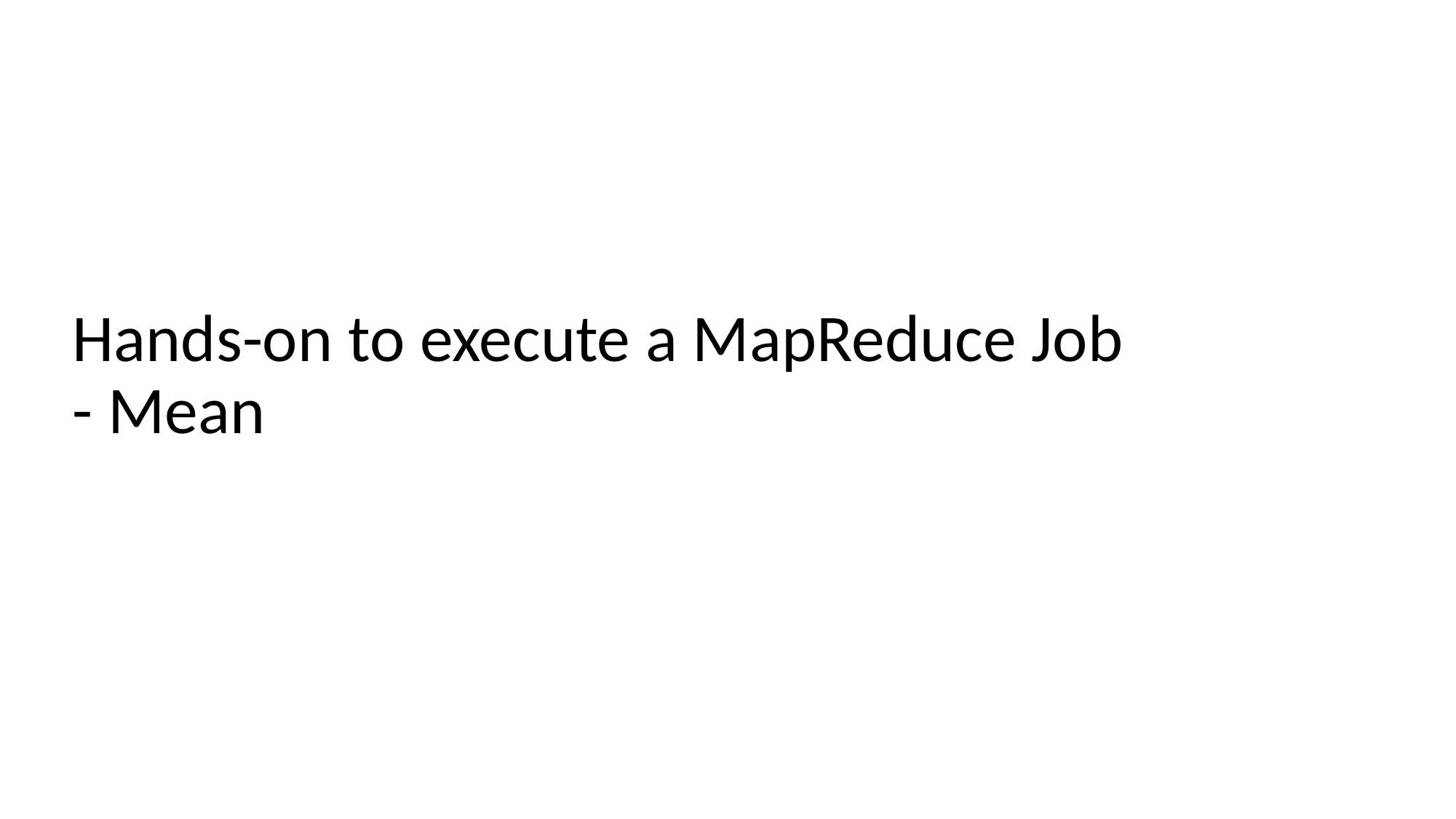

# Hands-on to execute a MapReduce Job - Mean